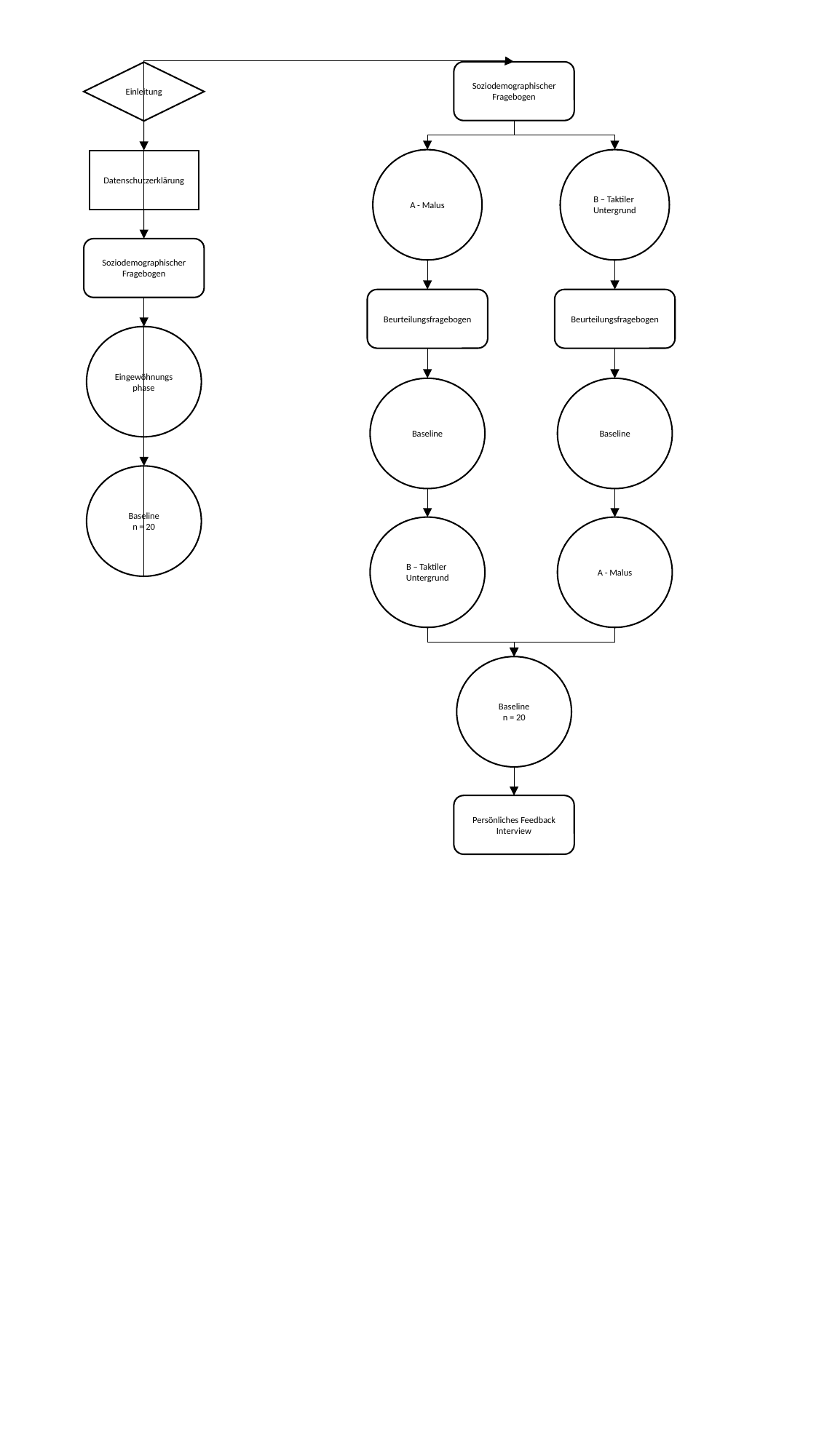

Soziodemographischer Fragebogen
Einleitung
A - Malus
B – Taktiler
Untergrund
Datenschutzerklärung
Soziodemographischer Fragebogen
Beurteilungsfragebogen
Beurteilungsfragebogen
Eingewöhnungsphase
Baseline
Baseline
Baseline
n = 20
B – Taktiler
Untergrund
A - Malus
Baseline
n = 20
Persönliches Feedback Interview